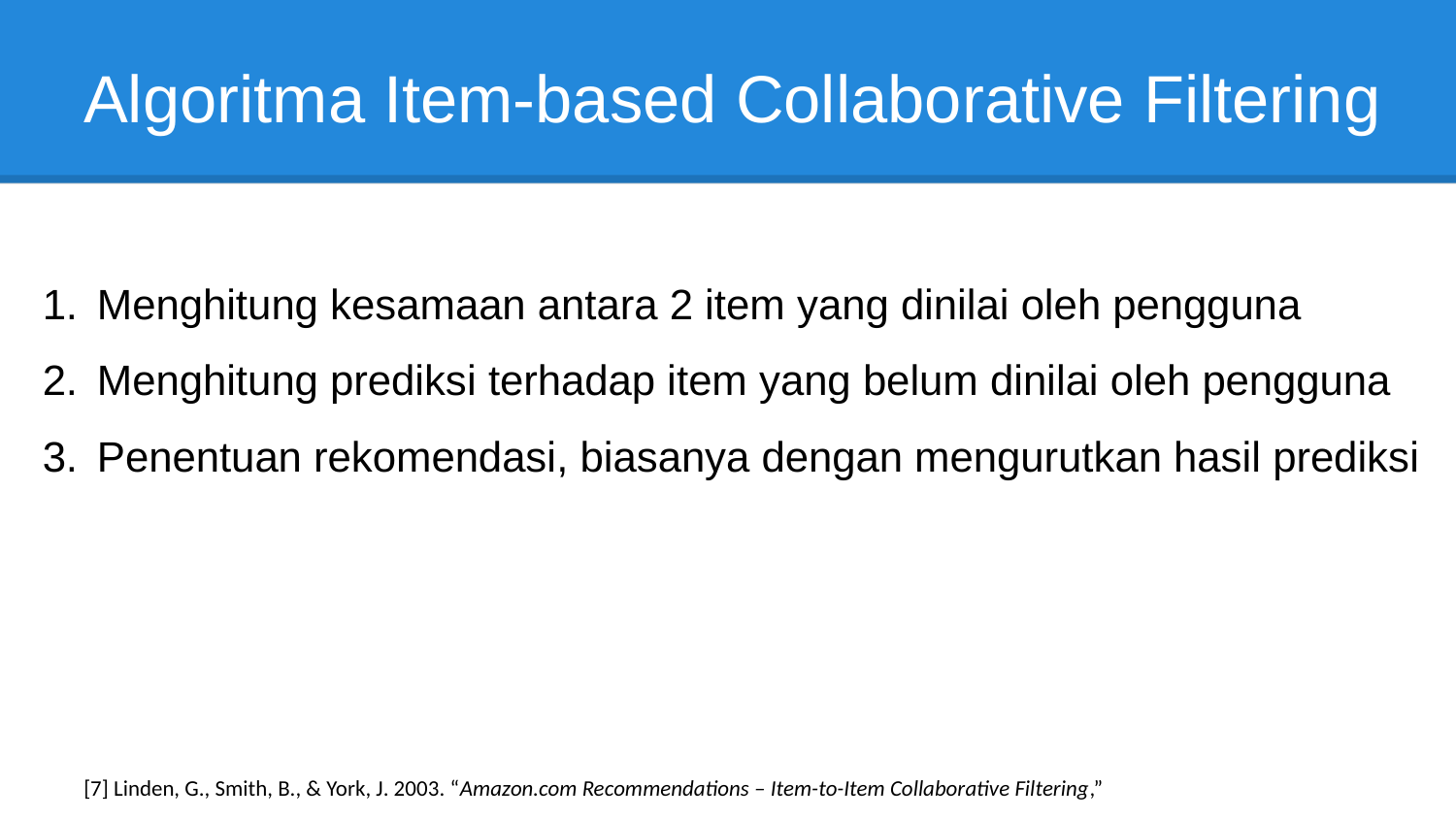

# Algoritma Item-based Collaborative Filtering
Menghitung kesamaan antara 2 item yang dinilai oleh pengguna
Menghitung prediksi terhadap item yang belum dinilai oleh pengguna
Penentuan rekomendasi, biasanya dengan mengurutkan hasil prediksi
[7] Linden, G., Smith, B., & York, J. 2003. “Amazon.com Recommendations – Item-to-Item Collaborative Filtering,”